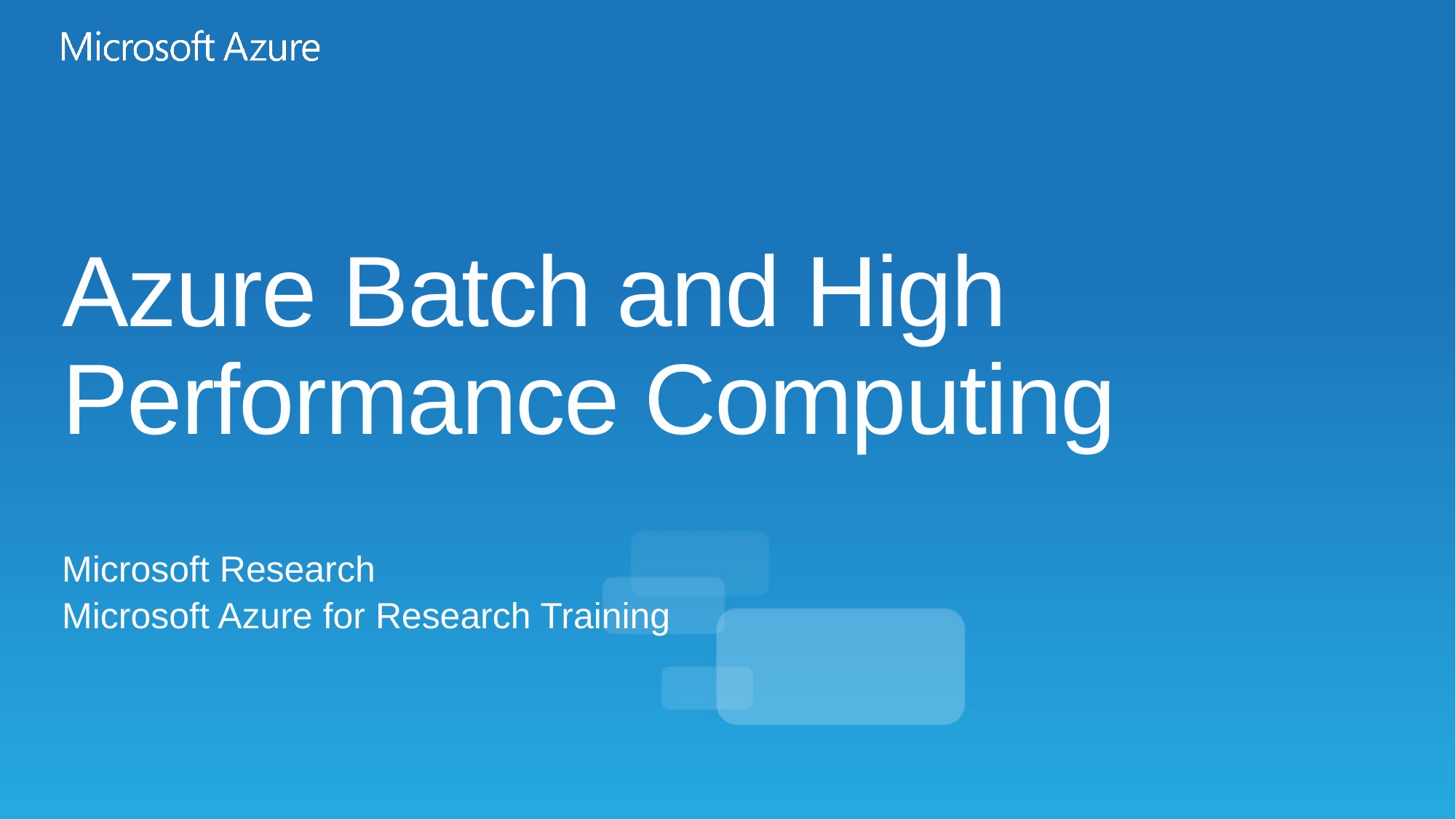

# Azure Batch and High Performance Computing
Microsoft Research
Microsoft Azure for Research Training